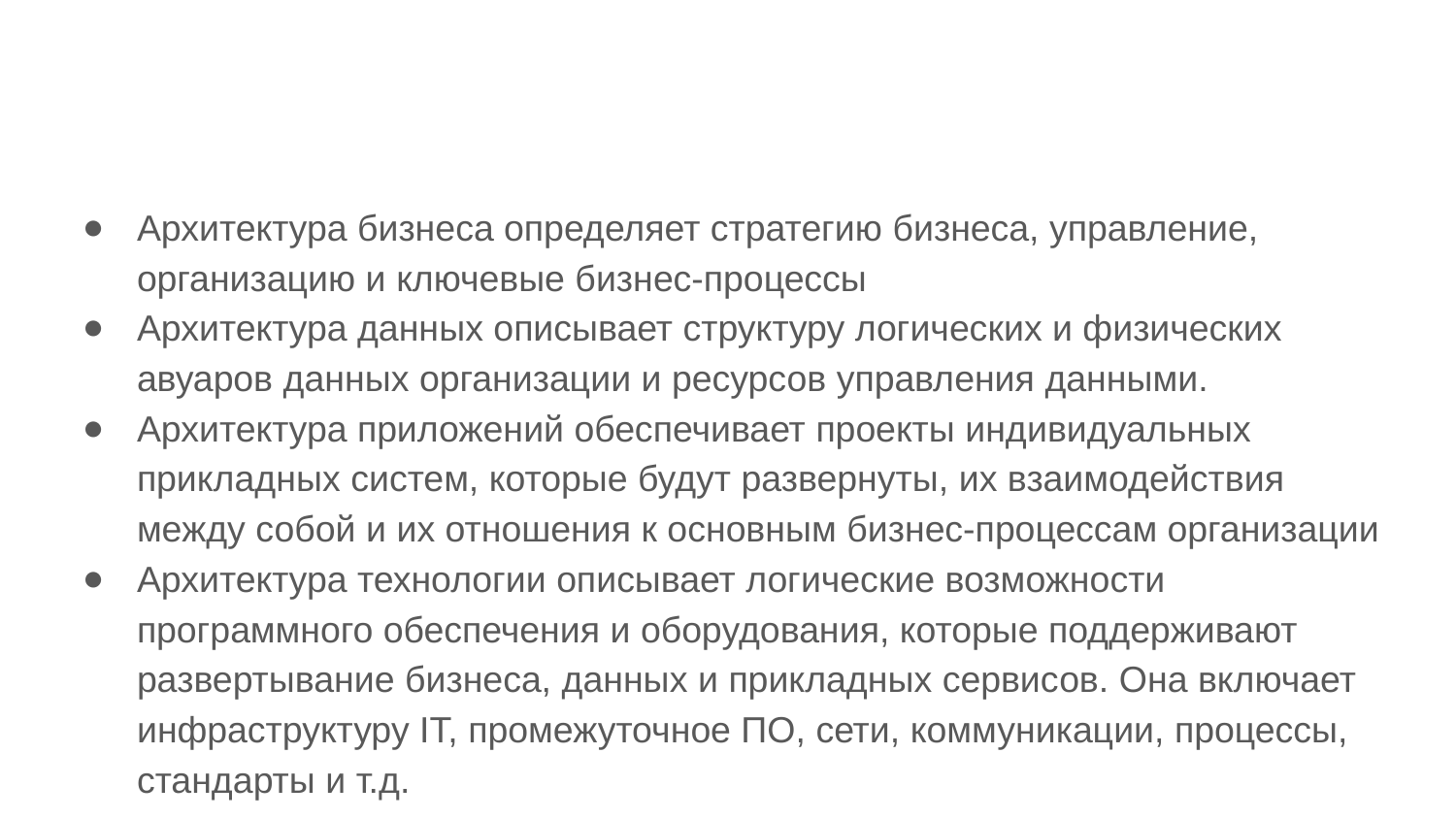

#
Архитектура бизнеса определяет стратегию бизнеса, управление, организацию и ключевые бизнес-процессы
Архитектура данных описывает структуру логических и физических авуаров данных организации и ресурсов управления данными.
Архитектура приложений обеспечивает проекты индивидуальных прикладных систем, которые будут развернуты, их взаимодействия между собой и их отношения к основным бизнес-процессам организации
Архитектура технологии описывает логические возможности программного обеспечения и оборудования, которые поддерживают развертывание бизнеса, данных и прикладных сервисов. Она включает инфраструктуру IT, промежуточное ПО, сети, коммуникации, процессы, стандарты и т.д.